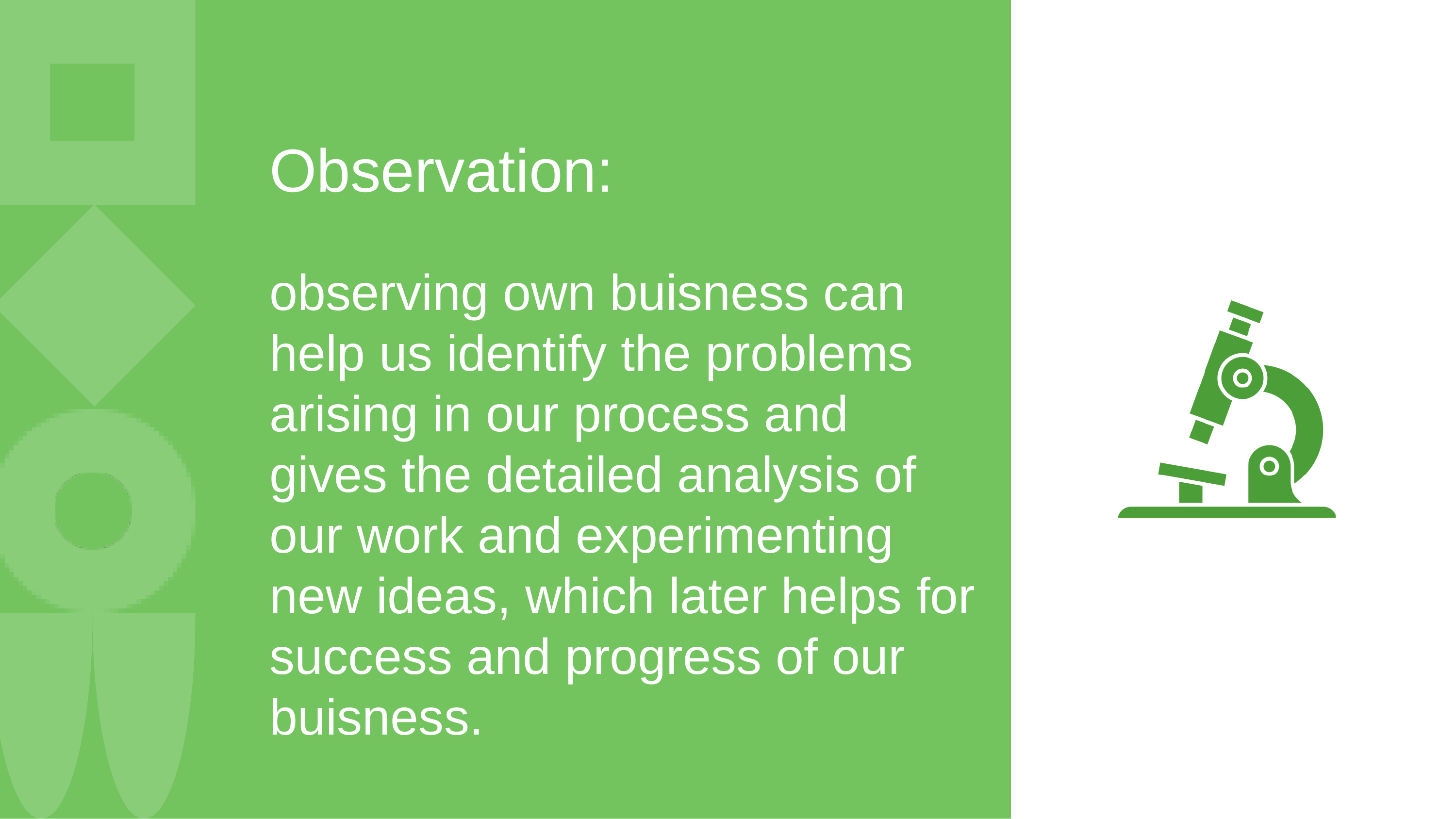

Observation:

observing own buisness can help us identify the problems arising in our process and gives the detailed analysis of our work and experimenting new ideas, which later helps for success and progress of our buisness.